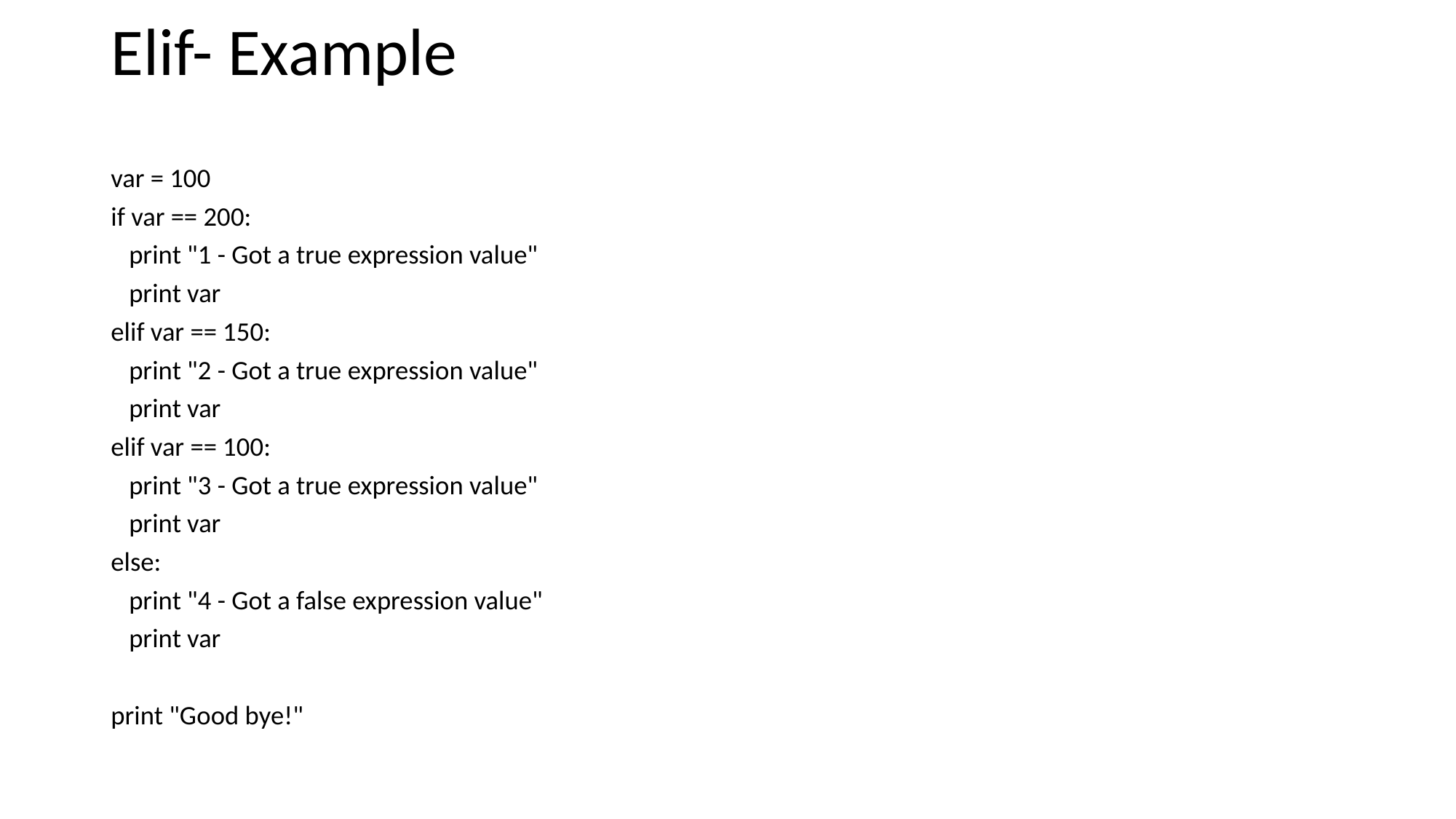

# Elif- Example
var = 100
if var == 200:
   print "1 - Got a true expression value"
   print var
elif var == 150:
   print "2 - Got a true expression value"
   print var
elif var == 100:
   print "3 - Got a true expression value"
   print var
else:
   print "4 - Got a false expression value"
   print var

print "Good bye!"